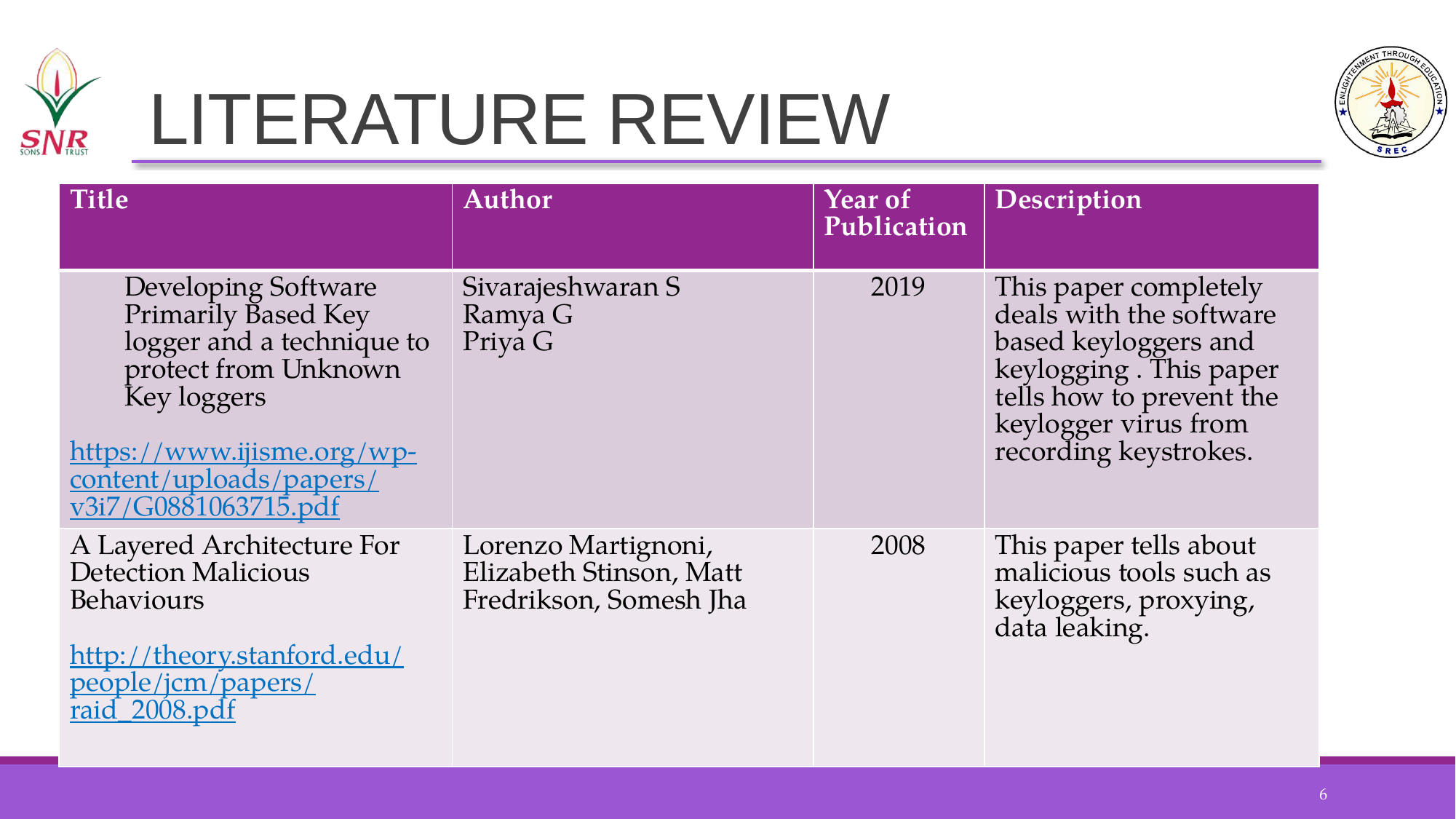

# LITERATURE REVIEW
| Title | Author | Year of Publication | Description |
| --- | --- | --- | --- |
| Developing Software Primarily Based Key logger and a technique to protect from Unknown Key loggers https://www.ijisme.org/wp-content/uploads/papers/v3i7/G0881063715.pdf | Sivarajeshwaran S Ramya G Priya G | 2019 | This paper completely deals with the software based keyloggers and keylogging . This paper tells how to prevent the keylogger virus from recording keystrokes. |
| A Layered Architecture For Detection Malicious Behaviours http://theory.stanford.edu/people/jcm/papers/raid\_2008.pdf | Lorenzo Martignoni, Elizabeth Stinson, Matt Fredrikson, Somesh Jha | 2008 | This paper tells about malicious tools such as keyloggers, proxying, data leaking. |
6